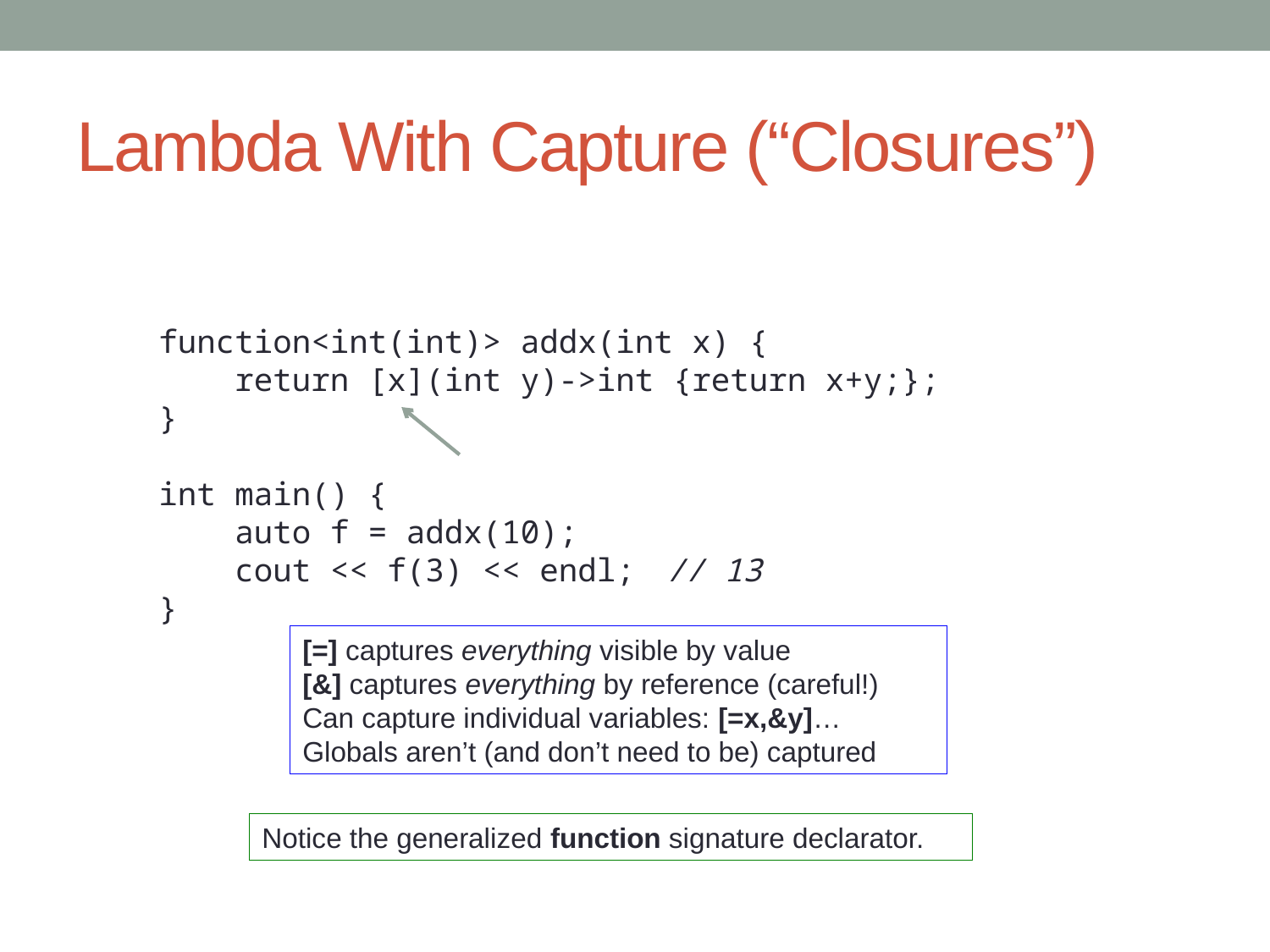

# Lambda With Capture (“Closures”)
function<int(int)> addx(int x) {
    return [x](int y)->int {return x+y;};
}

int main() {
    auto f = addx(10);
    cout << f(3) << endl;	// 13
}
[=] captures everything visible by value
[&] captures everything by reference (careful!)
Can capture individual variables: [=x,&y]…
Globals aren’t (and don’t need to be) captured
Notice the generalized function signature declarator.